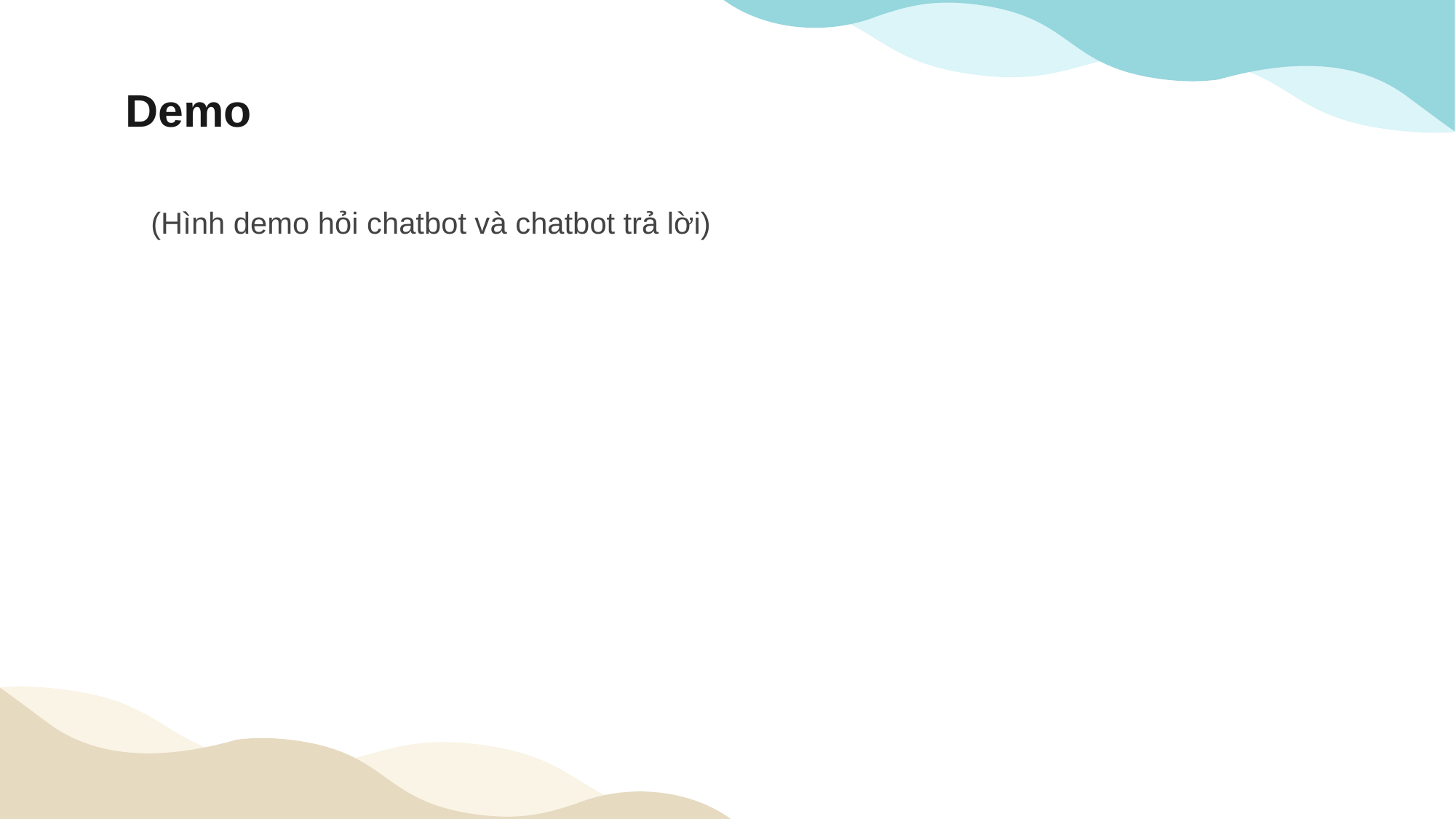

# Demo
(Hình demo hỏi chatbot và chatbot trả lời)